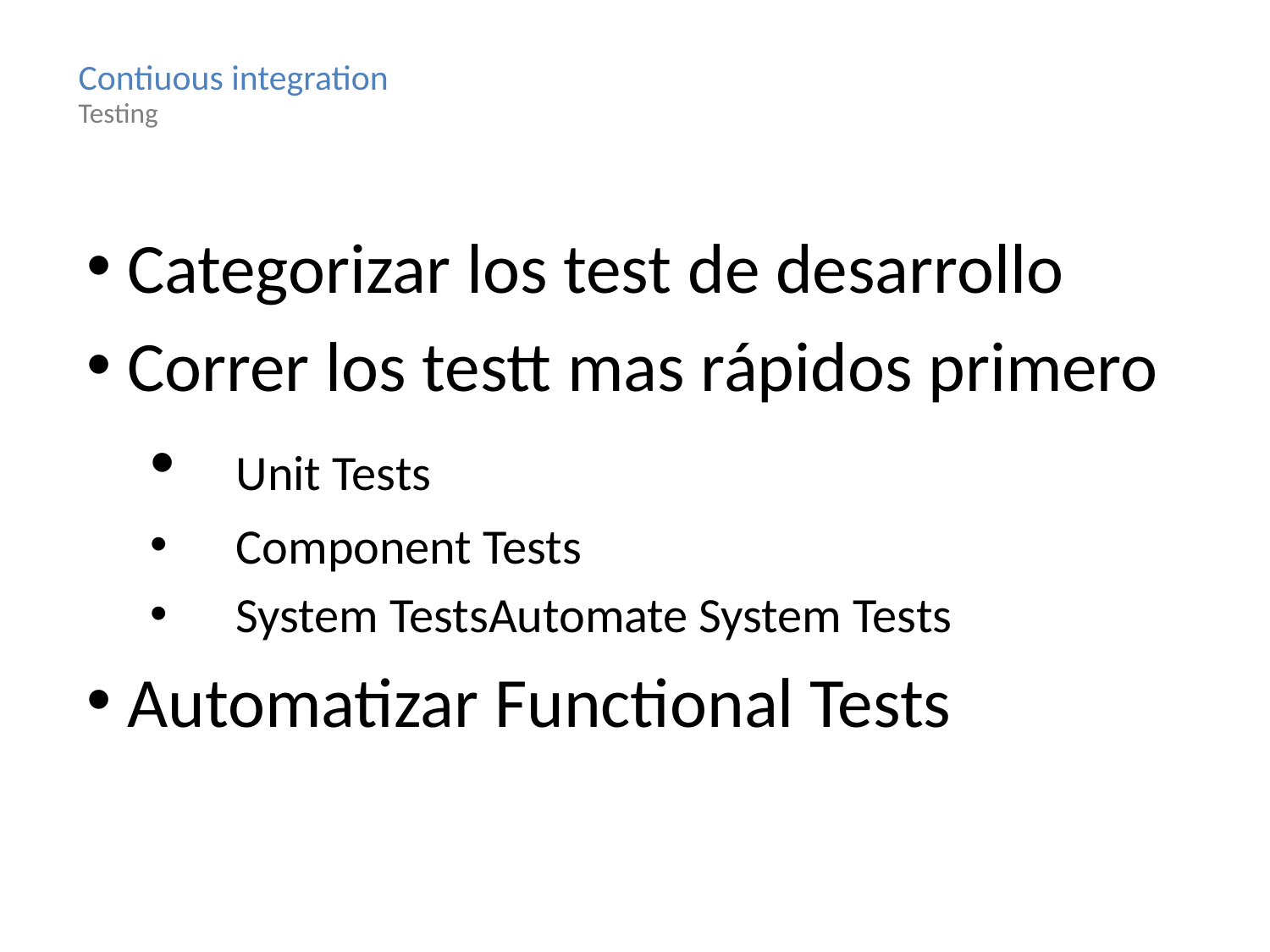

Contiuous integration
Testing
 Categorizar los test de desarrollo
 Correr los testt mas rápidos primero
	Unit Tests
	Component Tests
	System TestsAutomate System Tests
 Automatizar Functional Tests